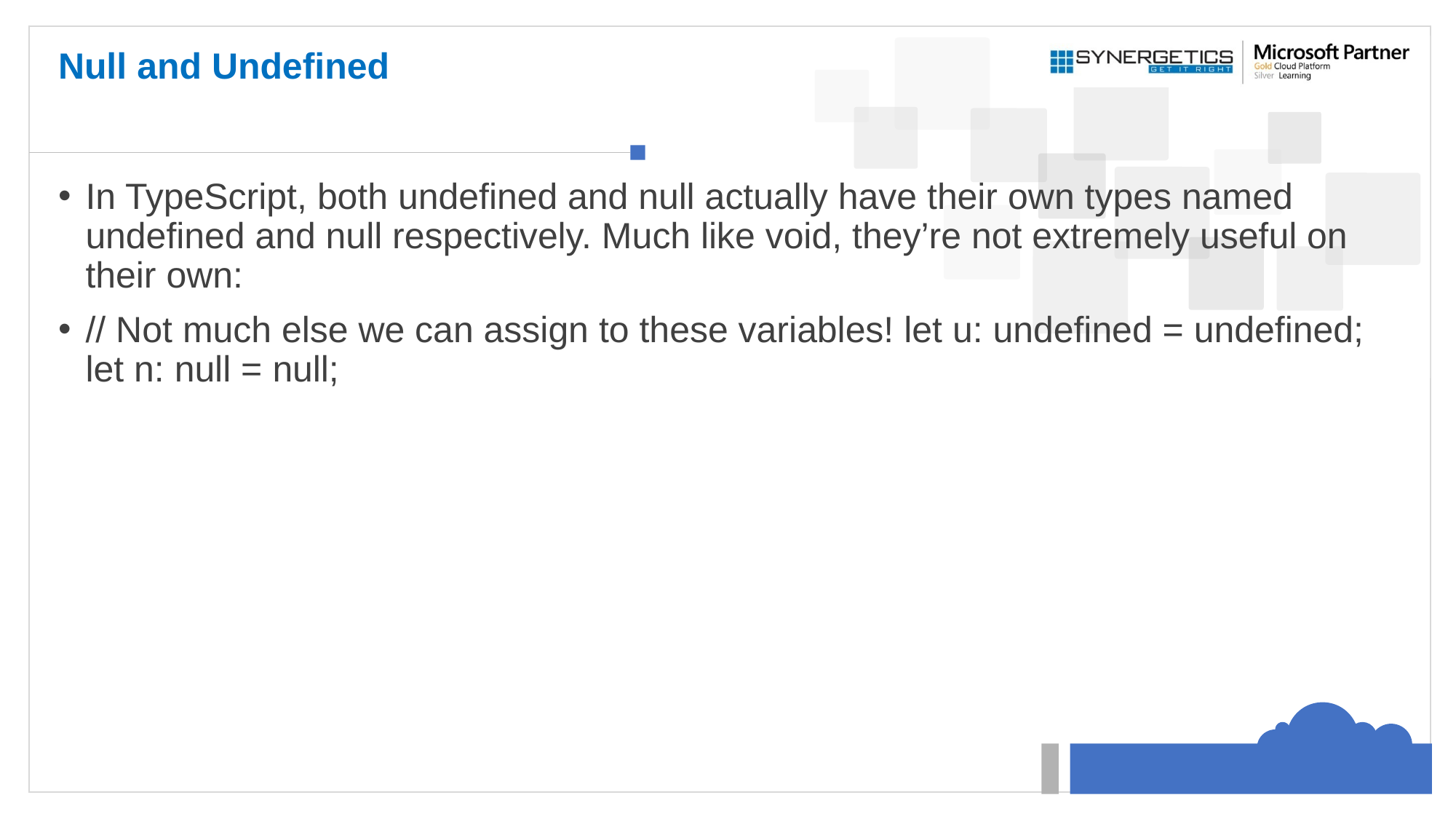

# Null and Undefined
In TypeScript, both undefined and null actually have their own types named undefined and null respectively. Much like void, they’re not extremely useful on their own:
// Not much else we can assign to these variables! let u: undefined = undefined; let n: null = null;